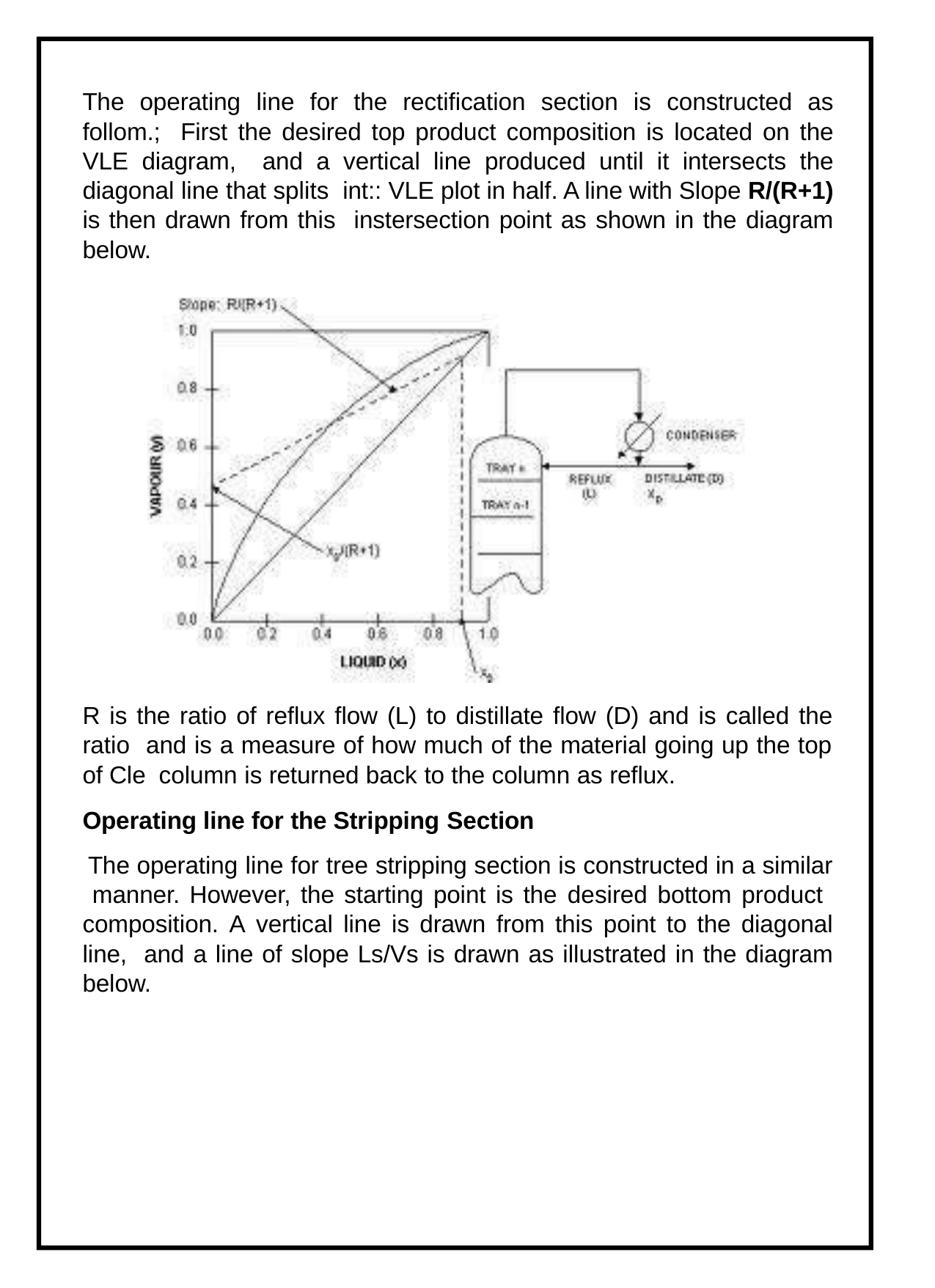

The operating line for the rectification section is constructed as follom.;  First the desired top product composition is located on the VLE diagram,  and a vertical line produced until it intersects the diagonal line that splits  int:: VLE plot in half. A line with Slope R/(R+1) is then drawn from this  instersection point as shown in the diagram below.

R is the ratio of reflux flow (L) to distillate flow (D) and is called the ratio  and is a measure of how much of the material going up the top of Cle  column is returned back to the column as reflux.
Operating line for the Stripping Section
The operating line for tree stripping section is constructed in a similar  manner. However, the starting point is the desired bottom product  composition. A vertical line is drawn from this point to the diagonal line,  and a line of slope Ls/Vs is drawn as illustrated in the diagram below.